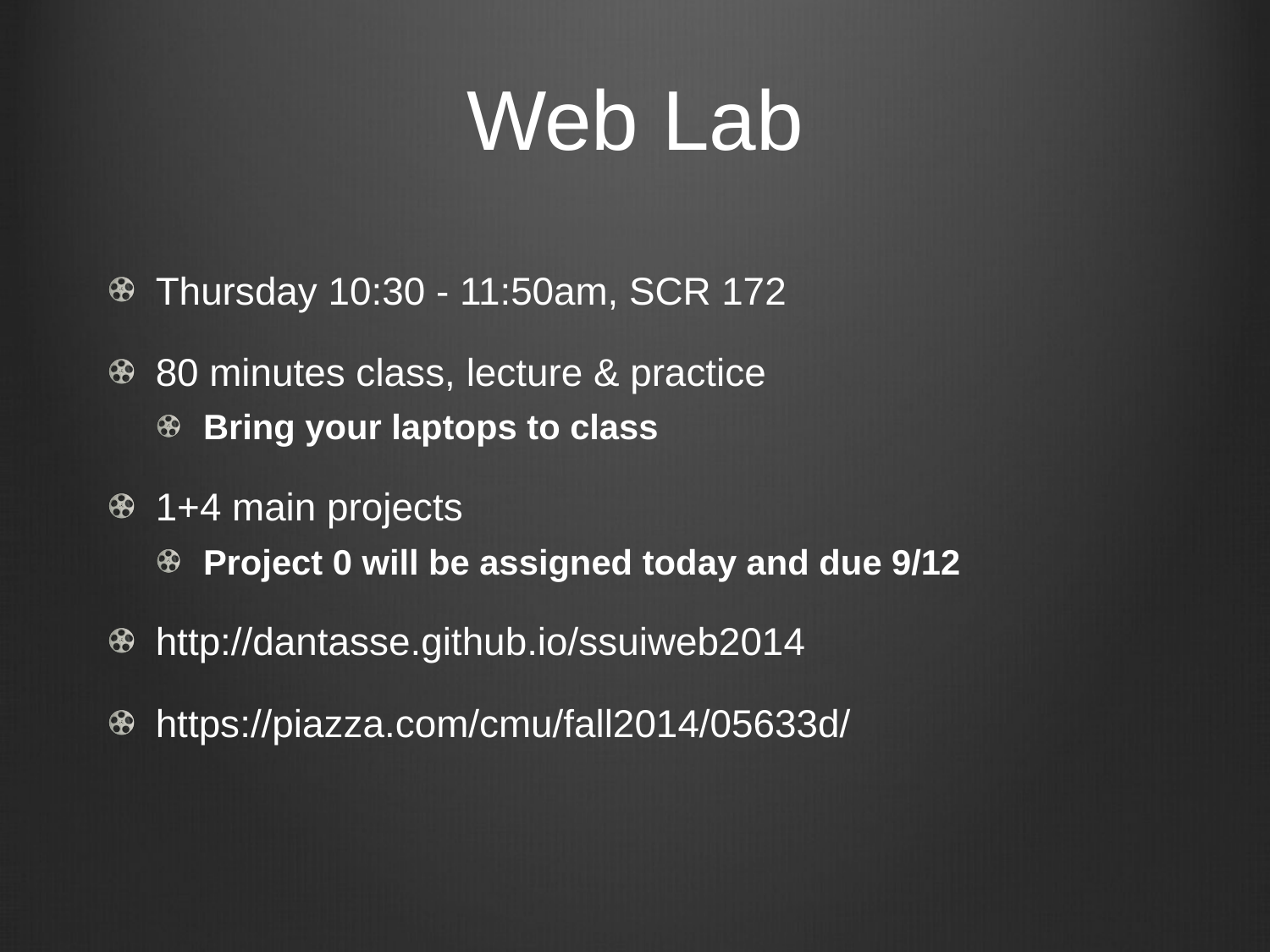

# Web Lab
Thursday 10:30 - 11:50am, SCR 172
80 minutes class, lecture & practice
Bring your laptops to class
1+4 main projects
Project 0 will be assigned today and due 9/12
http://dantasse.github.io/ssuiweb2014
https://piazza.com/cmu/fall2014/05633d/